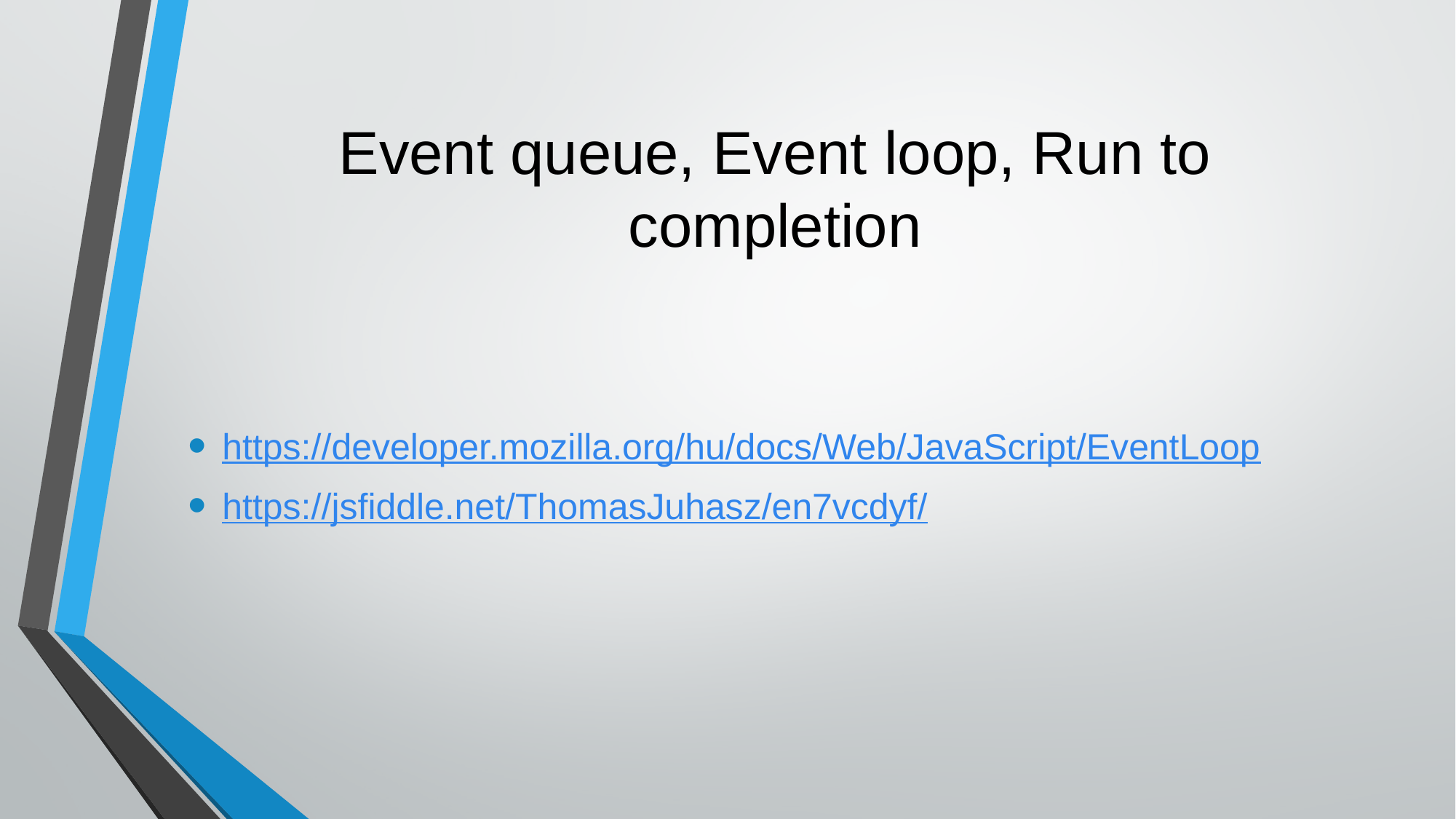

# Event queue, Event loop, Run to completion
https://developer.mozilla.org/hu/docs/Web/JavaScript/EventLoop
https://jsfiddle.net/ThomasJuhasz/en7vcdyf/